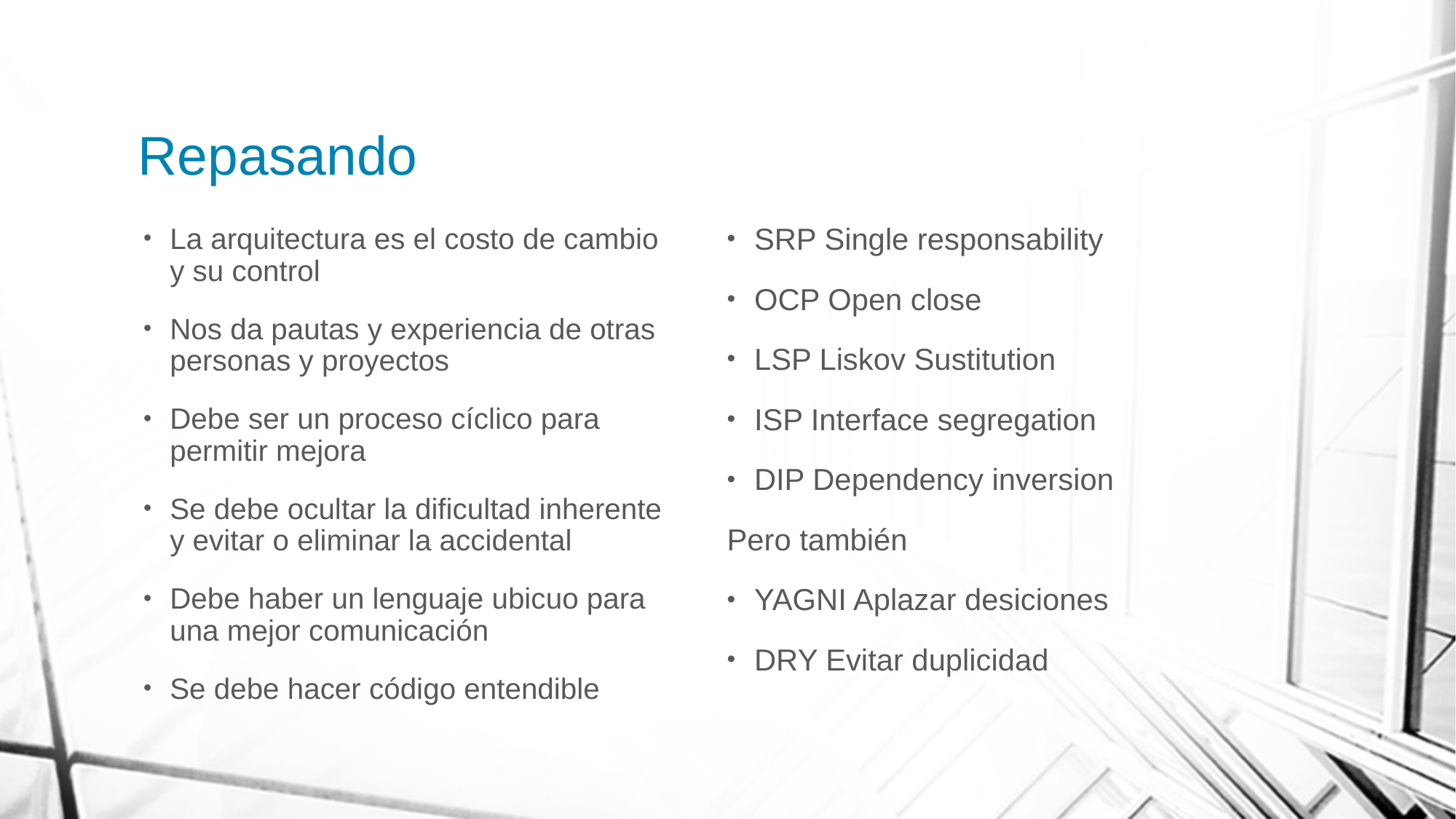

# Repasando
La arquitectura es el costo de cambio y su control
Nos da pautas y experiencia de otras personas y proyectos
Debe ser un proceso cíclico para permitir mejora
Se debe ocultar la dificultad inherente y evitar o eliminar la accidental
Debe haber un lenguaje ubicuo para una mejor comunicación
Se debe hacer código entendible

SRP Single responsability
OCP Open close
LSP Liskov Sustitution
ISP Interface segregation
DIP Dependency inversion
Pero también
YAGNI Aplazar desiciones
DRY Evitar duplicidad